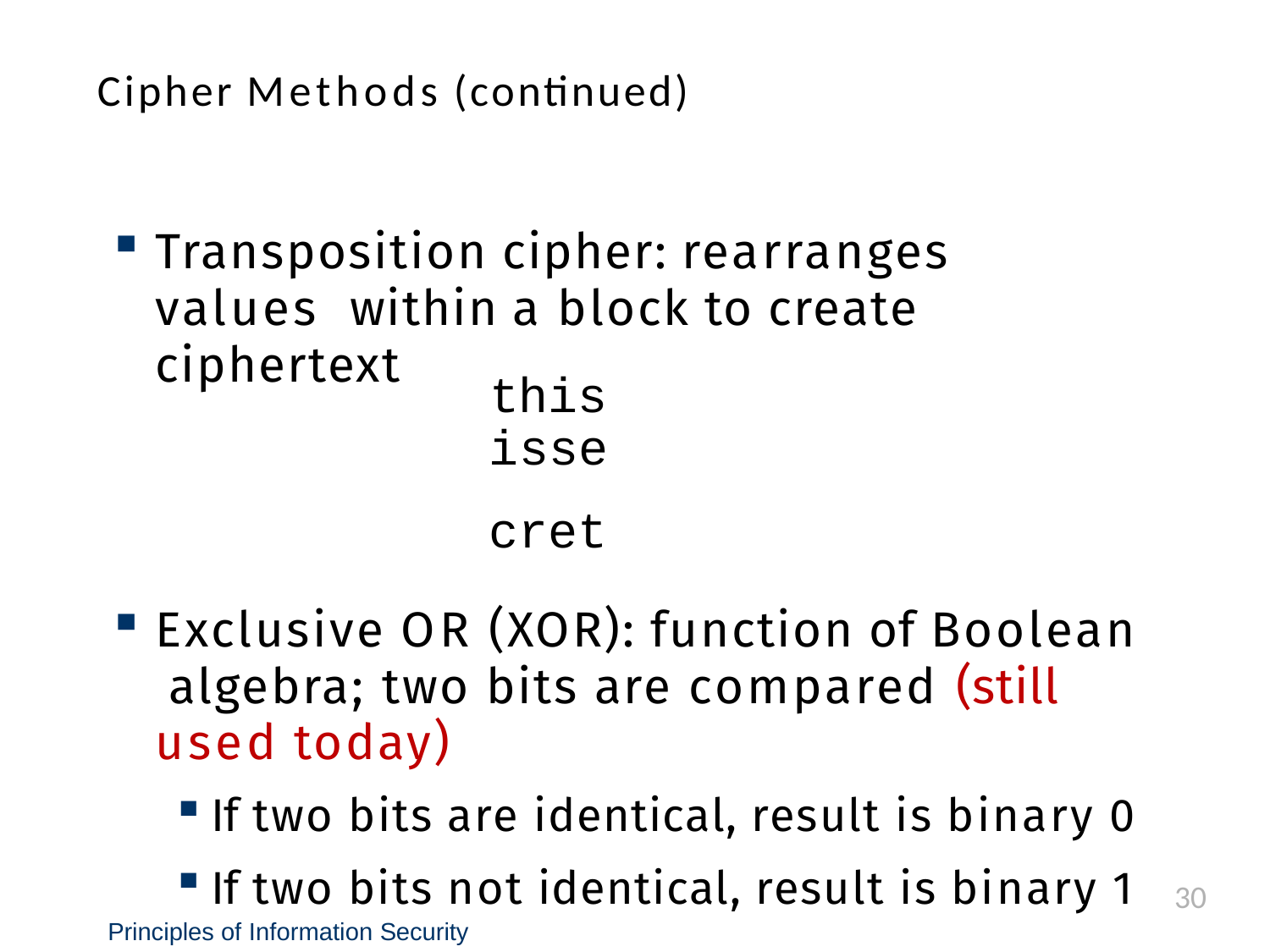

# Cipher Methods (continued)
Transposition cipher: rearranges values  within a block to create ciphertext
this
isse  cret
Exclusive OR (XOR): function of Boolean  algebra; two bits are compared (still  used today)
If two bits are identical, result is binary 0
If two bits not identical, result is binary 1
30
Principles of Information Security